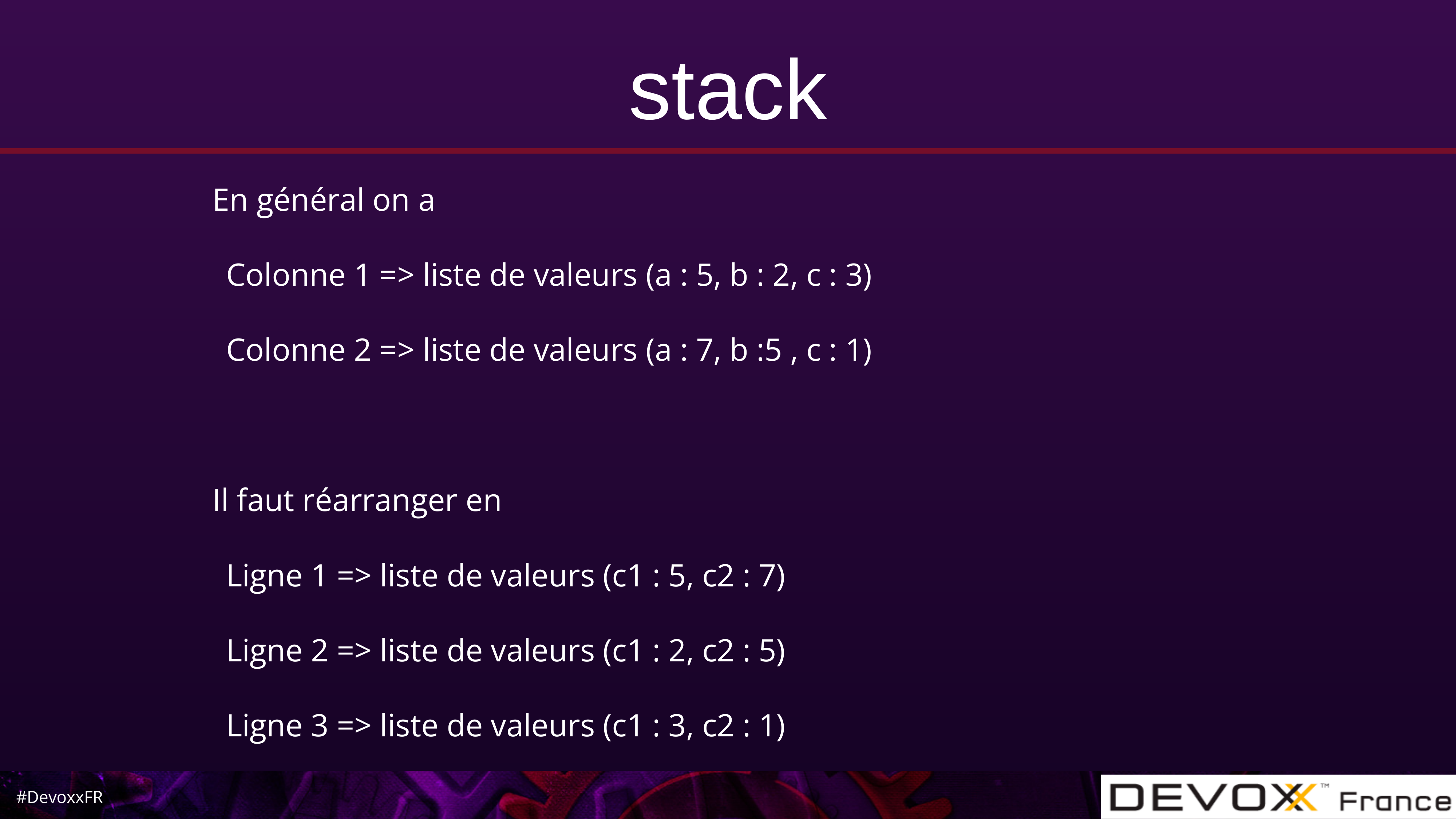

# stack
En général on a
Colonne 1 => liste de valeurs (a : 5, b : 2, c : 3)
Colonne 2 => liste de valeurs (a : 7, b :5 , c : 1)

Il faut réarranger en
Ligne 1 => liste de valeurs (c1 : 5, c2 : 7)
Ligne 2 => liste de valeurs (c1 : 2, c2 : 5)
Ligne 3 => liste de valeurs (c1 : 3, c2 : 1)